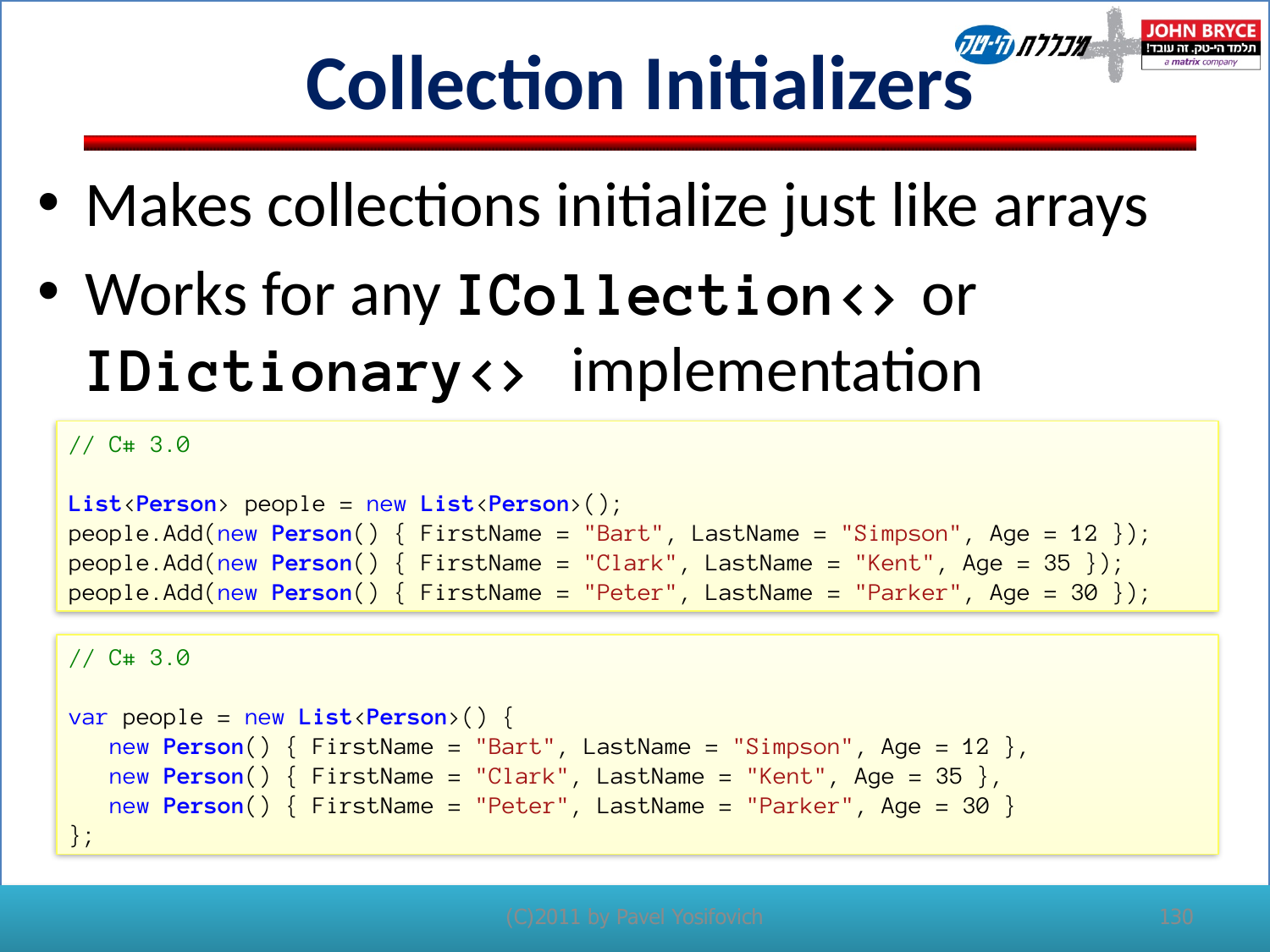

# Collection Initializers
Makes collections initialize just like arrays
Works for any ICollection<> or IDictionary<> implementation
// C# 3.0

List<Person> people = new List<Person>();
people.Add(new Person() { FirstName = "Bart", LastName = "Simpson", Age = 12 });
people.Add(new Person() { FirstName = "Clark", LastName = "Kent", Age = 35 });
people.Add(new Person() { FirstName = "Peter", LastName = "Parker", Age = 30 });
// C# 3.0

var people = new List<Person>() {
   new Person() { FirstName = "Bart", LastName = "Simpson", Age = 12 },
   new Person() { FirstName = "Clark", LastName = "Kent", Age = 35 },
   new Person() { FirstName = "Peter", LastName = "Parker", Age = 30 }
};
(C)2011 by Pavel Yosifovich
130